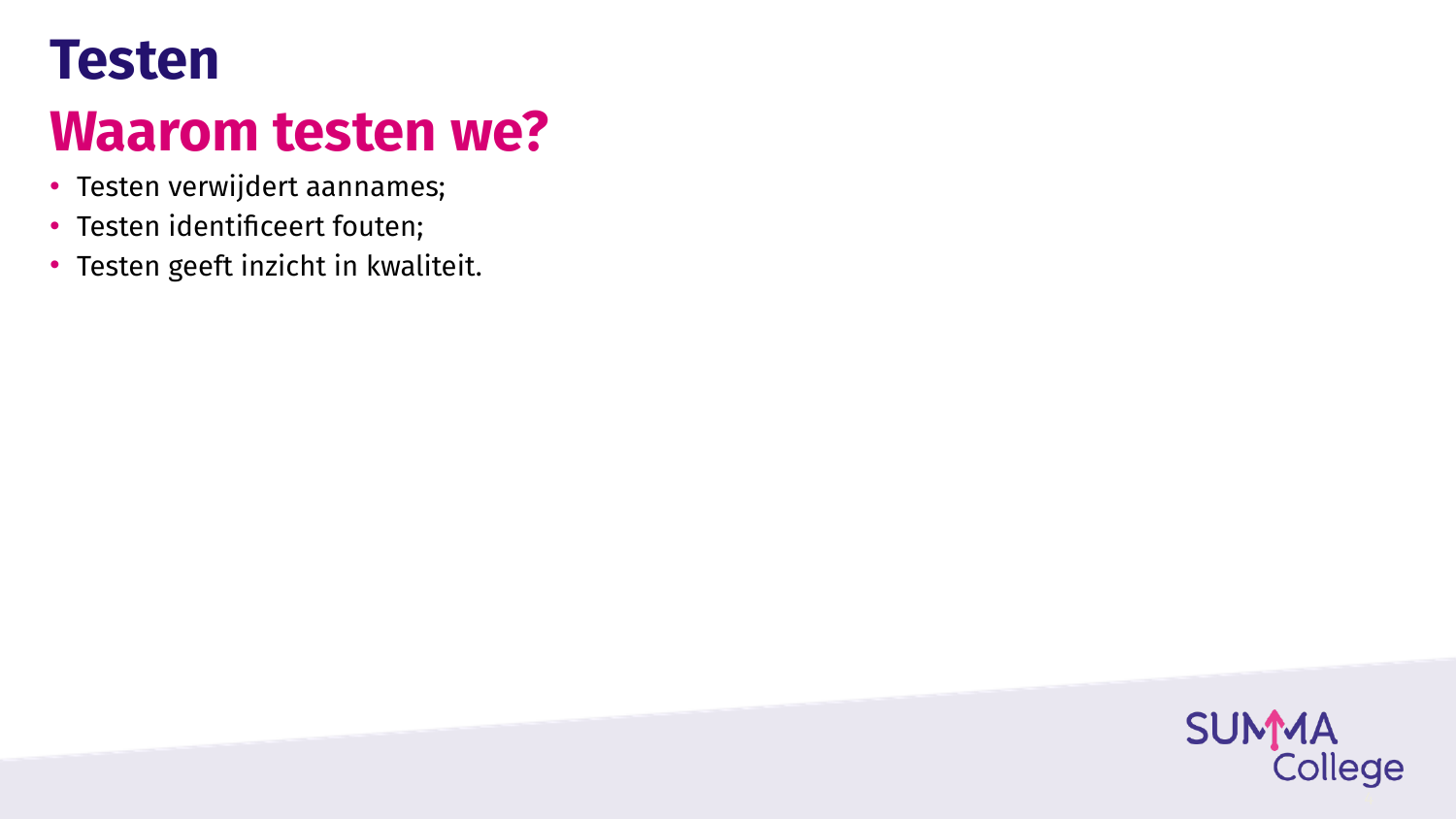

# Testen
Waarom testen we?
Testen verwijdert aannames;
Testen identificeert fouten;
Testen geeft inzicht in kwaliteit.